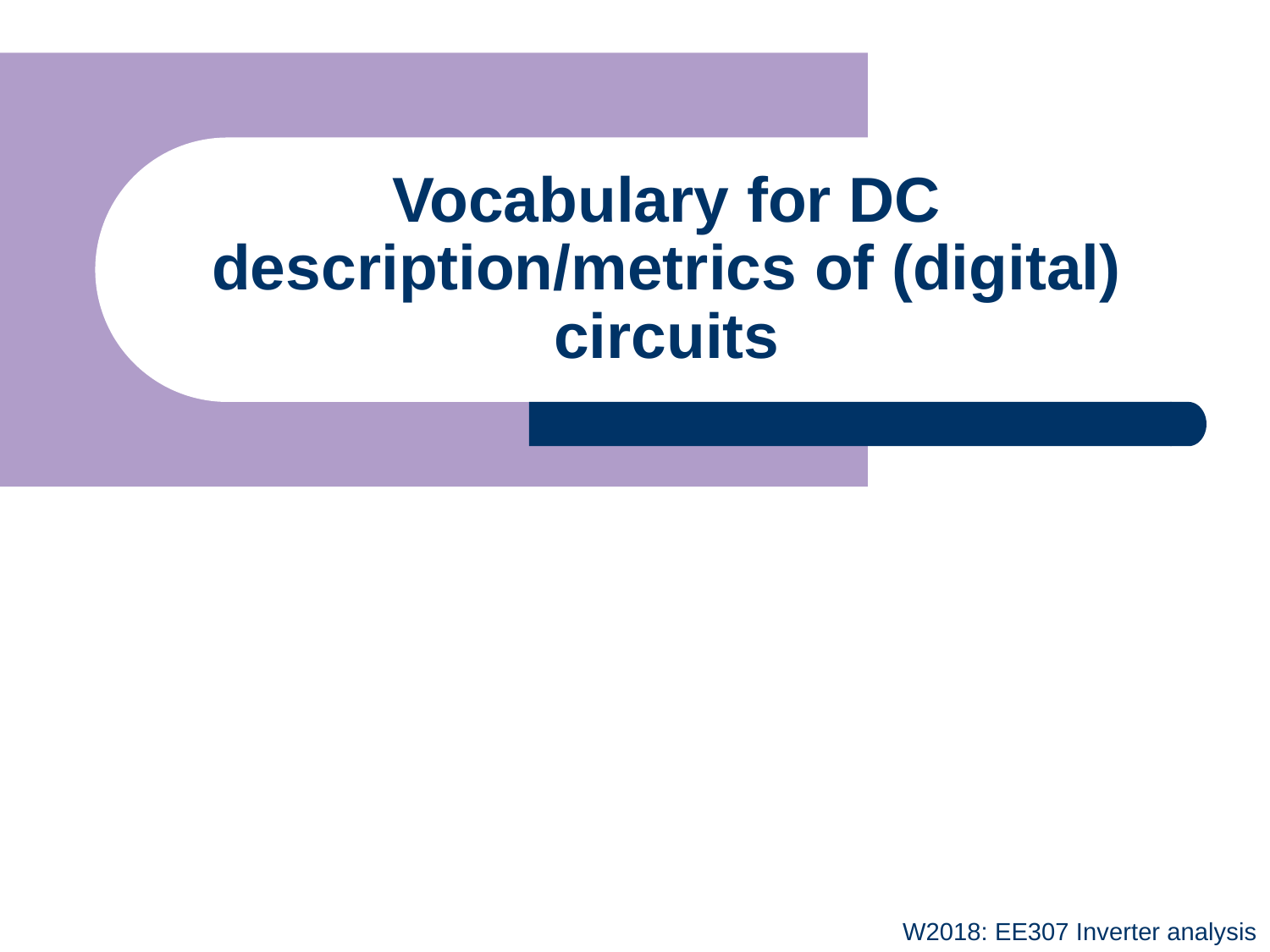

# Vocabulary for DC description/metrics of (digital) circuits

6
W2018: EE307 Inverter analysis